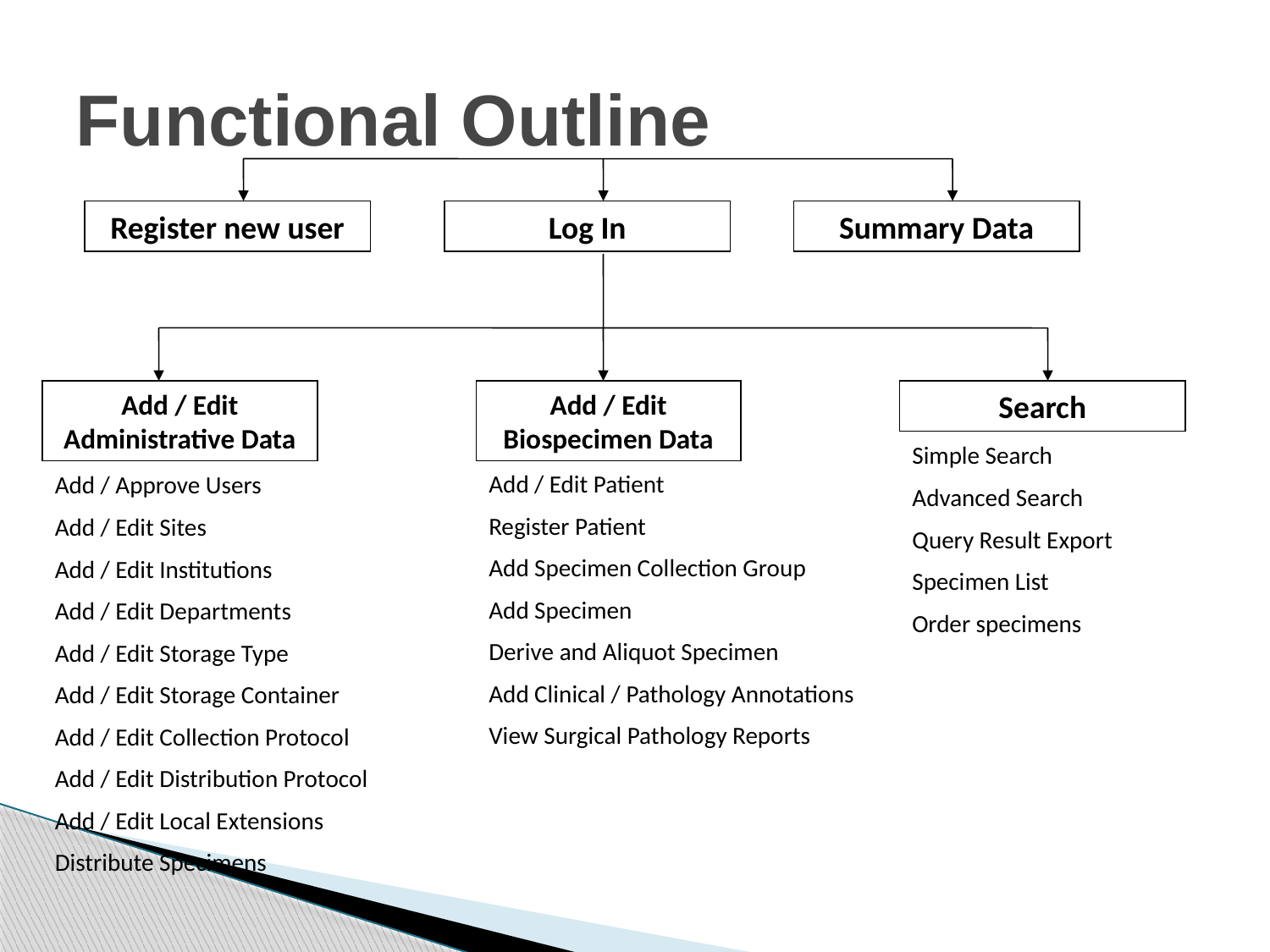

# Functional Outline

Register new user
Log In
Summary Data

Add / Edit Administrative Data
Add / Edit Biospecimen Data
Search
Simple Search
Advanced Search
Query Result Export
Specimen List
Order specimens
Add / Edit Patient
Register Patient
Add Specimen Collection Group
Add Specimen
Derive and Aliquot Specimen
Add Clinical / Pathology Annotations
View Surgical Pathology Reports
Add / Approve Users
Add / Edit Sites
Add / Edit Institutions
Add / Edit Departments
Add / Edit Storage Type
Add / Edit Storage Container
Add / Edit Collection Protocol
Add / Edit Distribution Protocol
Add / Edit Local Extensions
Distribute Specimens